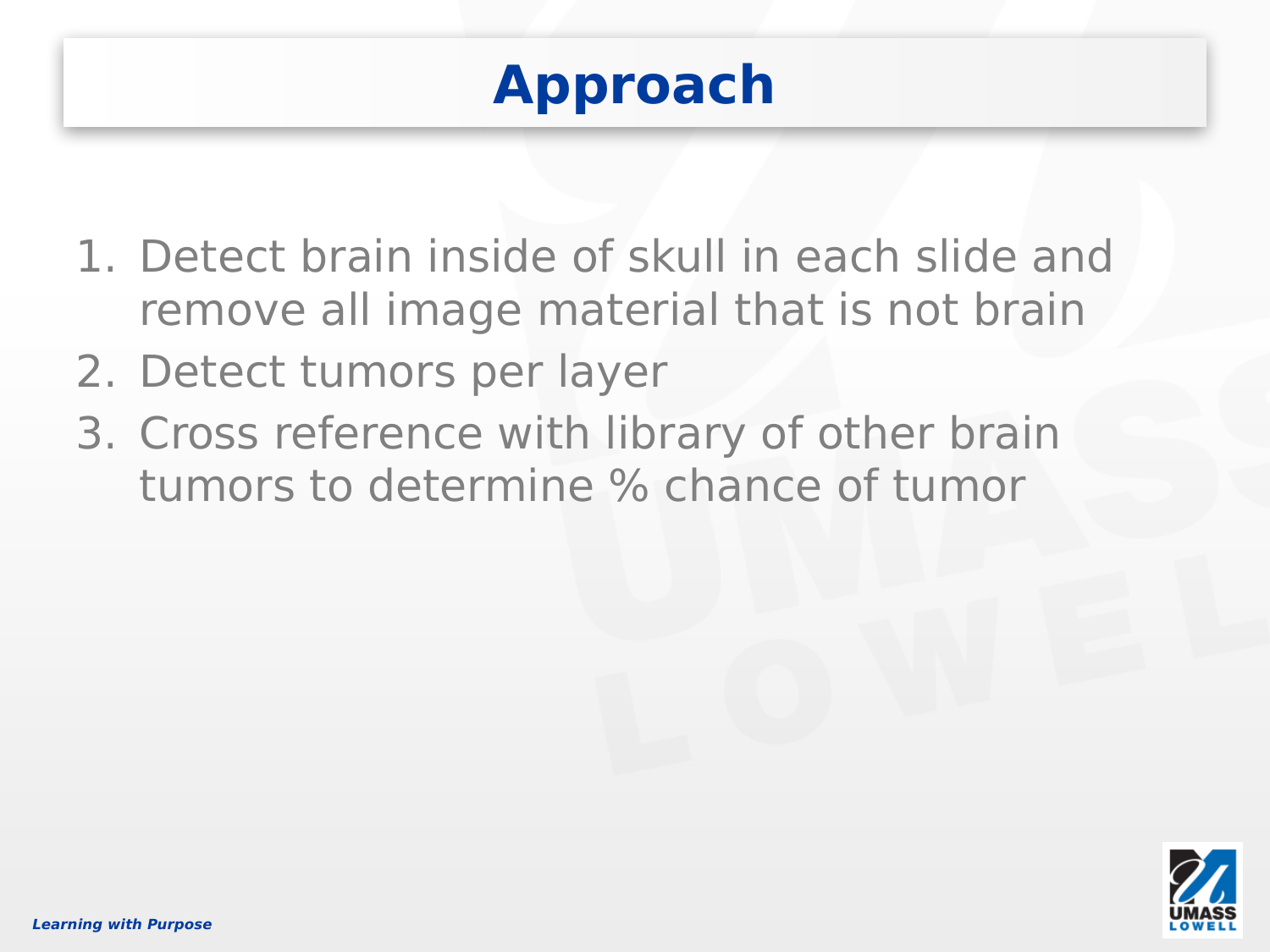

# Approach

Detect brain inside of skull in each slide and remove all image material that is not brain
Detect tumors per layer
Cross reference with library of other brain tumors to determine % chance of tumor